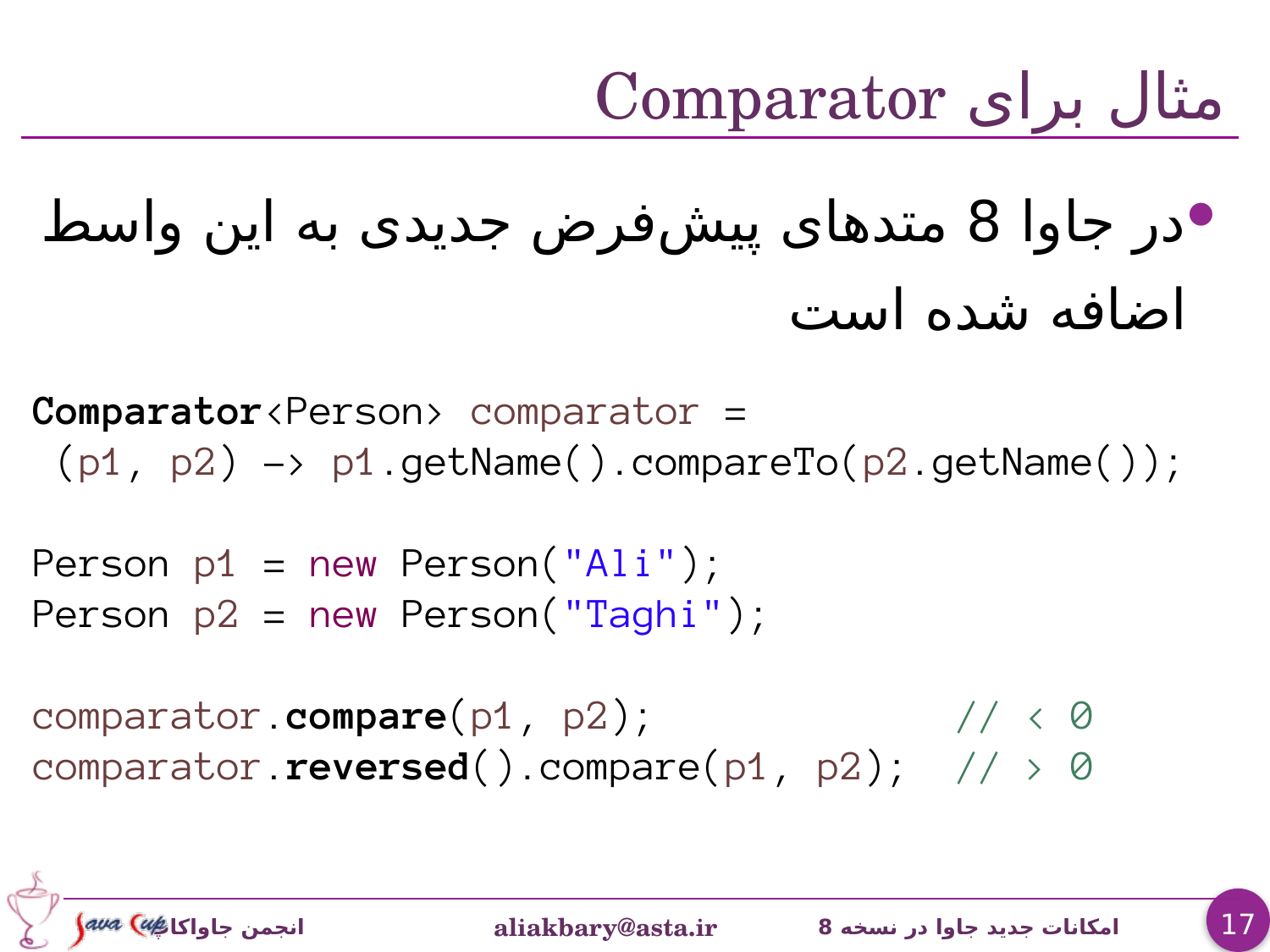

# مثال برای Comparator
در جاوا 8 متدهای پیش‌فرض جدیدی به این واسط اضافه شده است
Comparator<Person> comparator =
 (p1, p2) -> p1.getName().compareTo(p2.getName());

Person p1 = new Person("Ali");
Person p2 = new Person("Taghi");

comparator.compare(p1, p2);             // < 0
comparator.reversed().compare(p1, p2);  // > 0